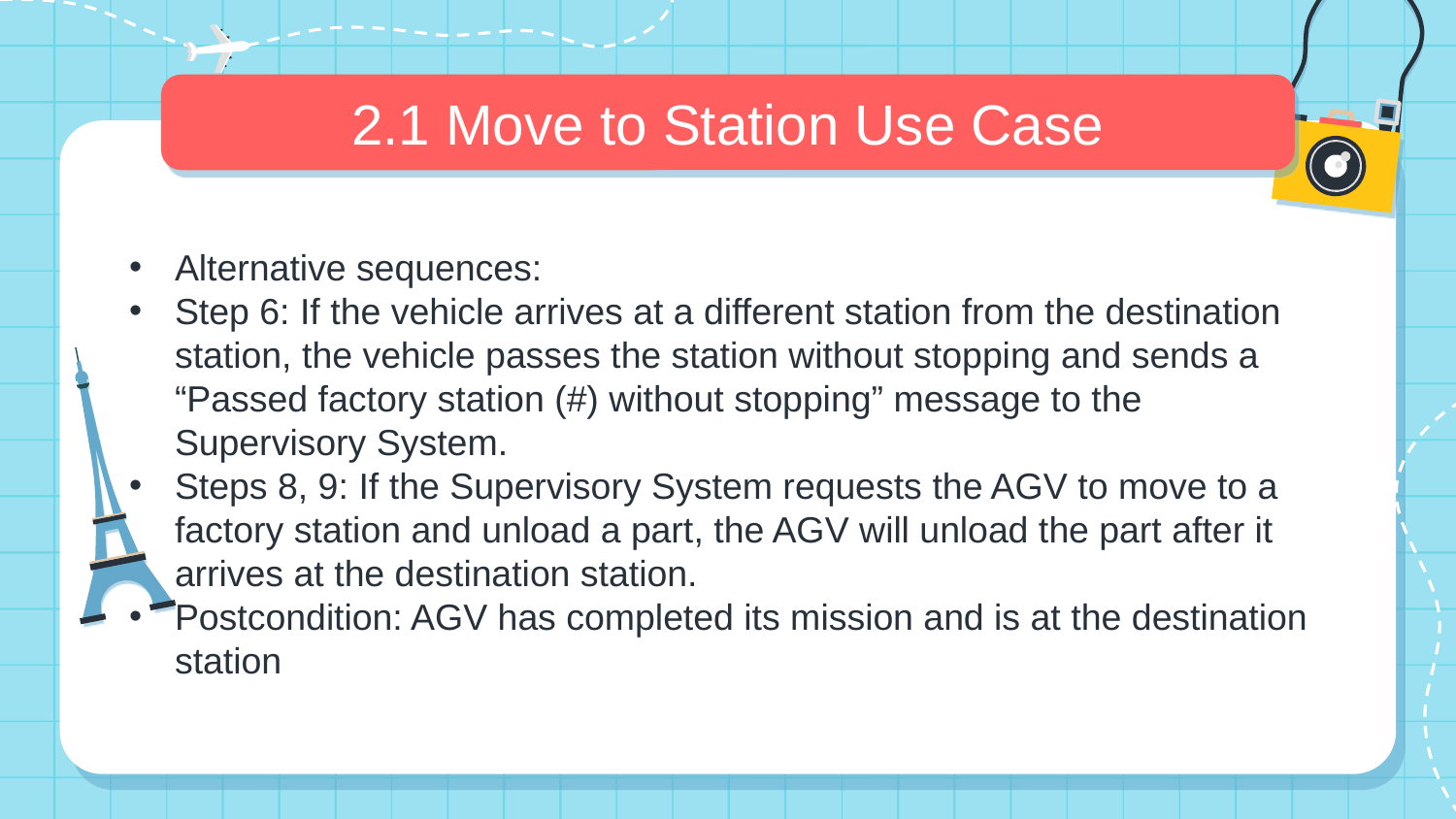

# 2.1 Move to Station Use Case
Alternative sequences:
Step 6: If the vehicle arrives at a different station from the destination station, the vehicle passes the station without stopping and sends a “Passed factory station (#) without stopping” message to the Supervisory System.
Steps 8, 9: If the Supervisory System requests the AGV to move to a factory station and unload a part, the AGV will unload the part after it arrives at the destination station.
Postcondition: AGV has completed its mission and is at the destination station